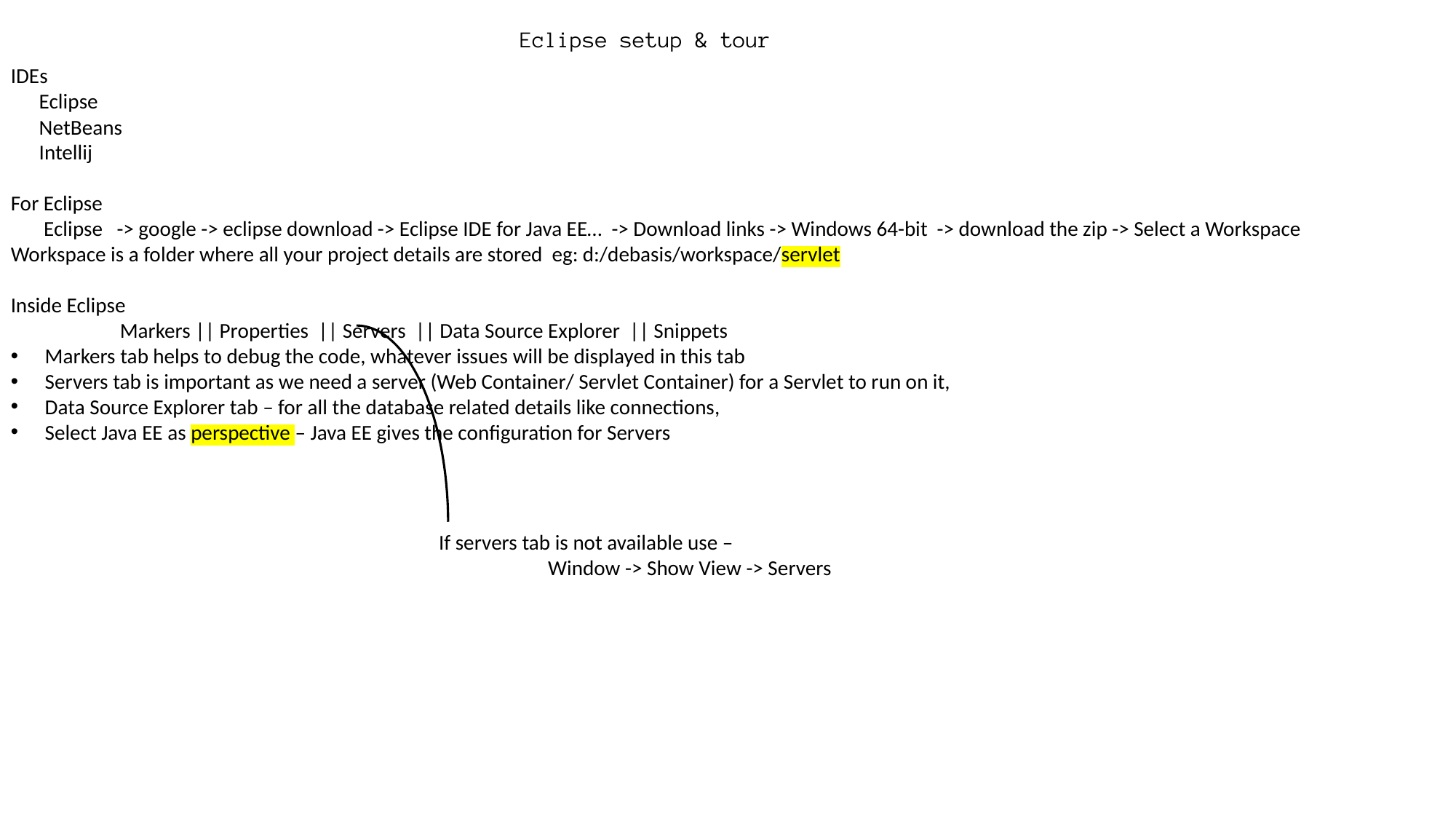

# Eclipse setup & tour
IDEs
      Eclipse
      NetBeans
      Intellij

For Eclipse
       Eclipse   -> google -> eclipse download -> Eclipse IDE for Java EE…  -> Download links -> Windows 64-bit  -> download the zip -> Select a Workspace
Workspace is a folder where all your project details are stored  eg: d:/debasis/workspace/servlet

Inside Eclipse
      	Markers || Properties  || Servers  || Data Source Explorer  || Snippets
Markers tab helps to debug the code, whatever issues will be displayed in this tab
Servers tab is important as we need a server (Web Container/ Servlet Container) for a Servlet to run on it,
Data Source Explorer tab – for all the database related details like connections,
Select Java EE as perspective – Java EE gives the configuration for Servers

If servers tab is not available use –
      	Window -> Show View -> Servers